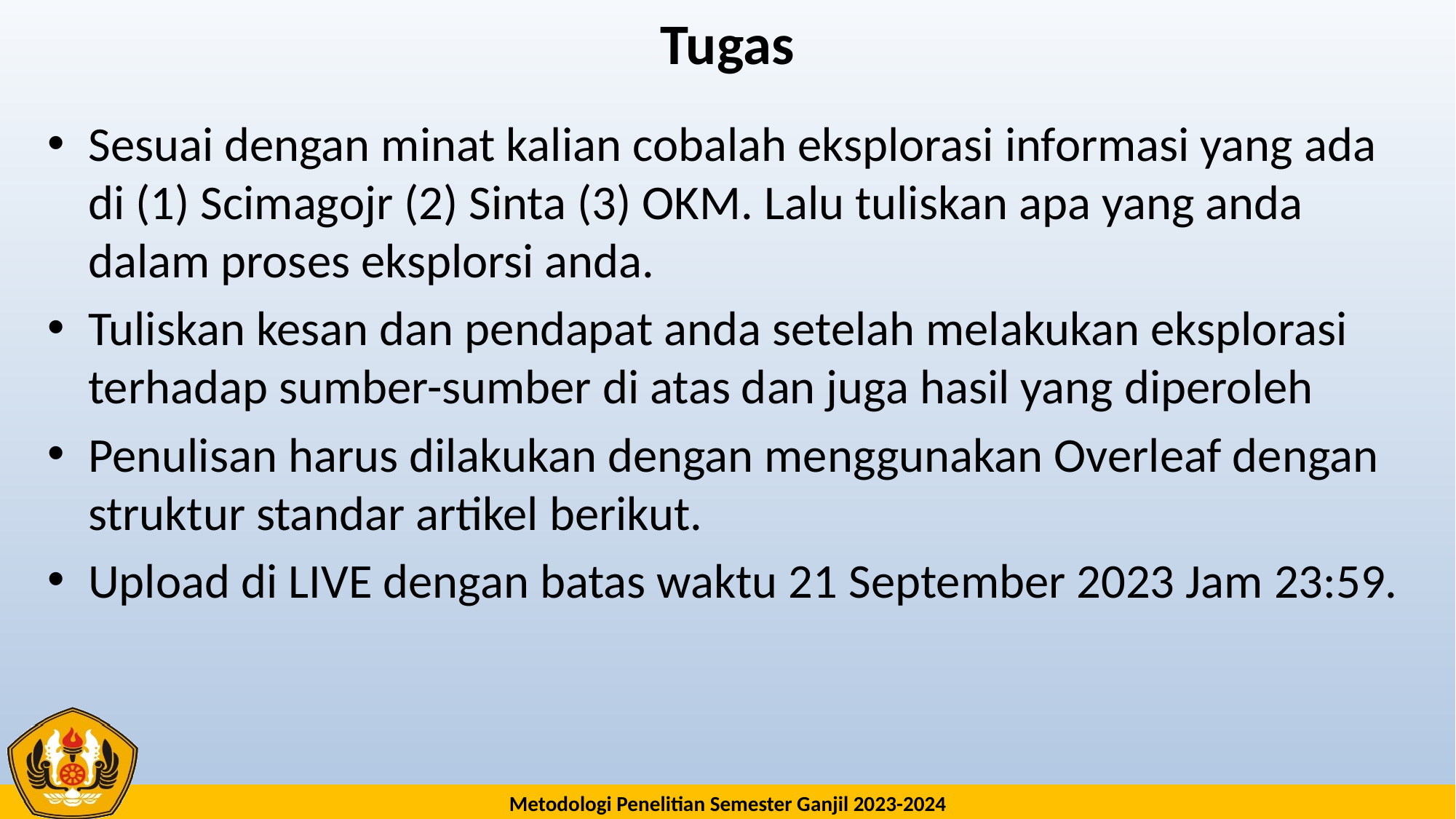

# Tugas
Sesuai dengan minat kalian cobalah eksplorasi informasi yang ada di (1) Scimagojr (2) Sinta (3) OKM. Lalu tuliskan apa yang anda dalam proses eksplorsi anda.
Tuliskan kesan dan pendapat anda setelah melakukan eksplorasi terhadap sumber-sumber di atas dan juga hasil yang diperoleh
Penulisan harus dilakukan dengan menggunakan Overleaf dengan struktur standar artikel berikut.
Upload di LIVE dengan batas waktu 21 September 2023 Jam 23:59.